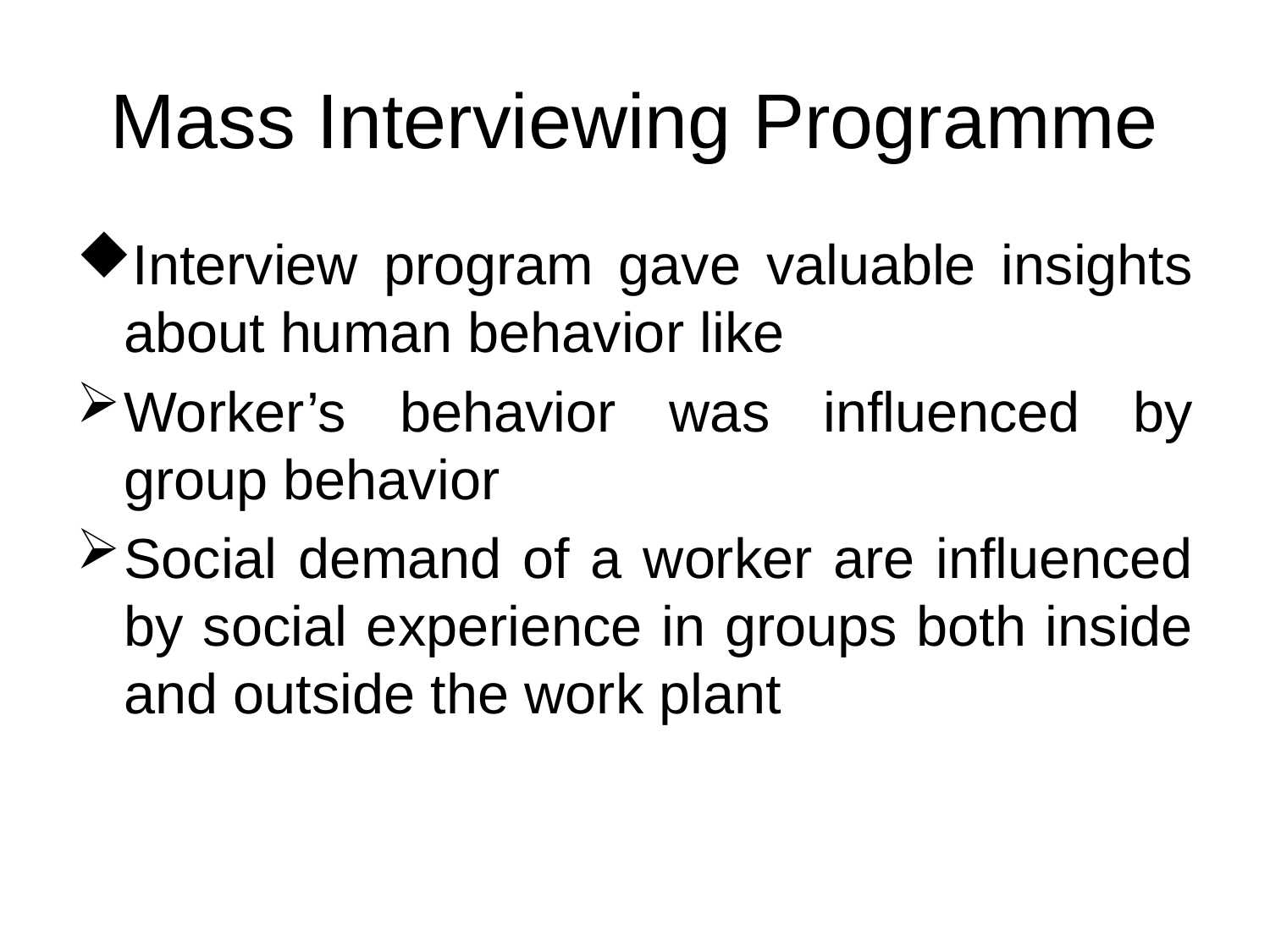

# Mass Interviewing Programme
Interview program gave valuable insights about human behavior like
Worker’s behavior was influenced by group behavior
Social demand of a worker are influenced by social experience in groups both inside and outside the work plant